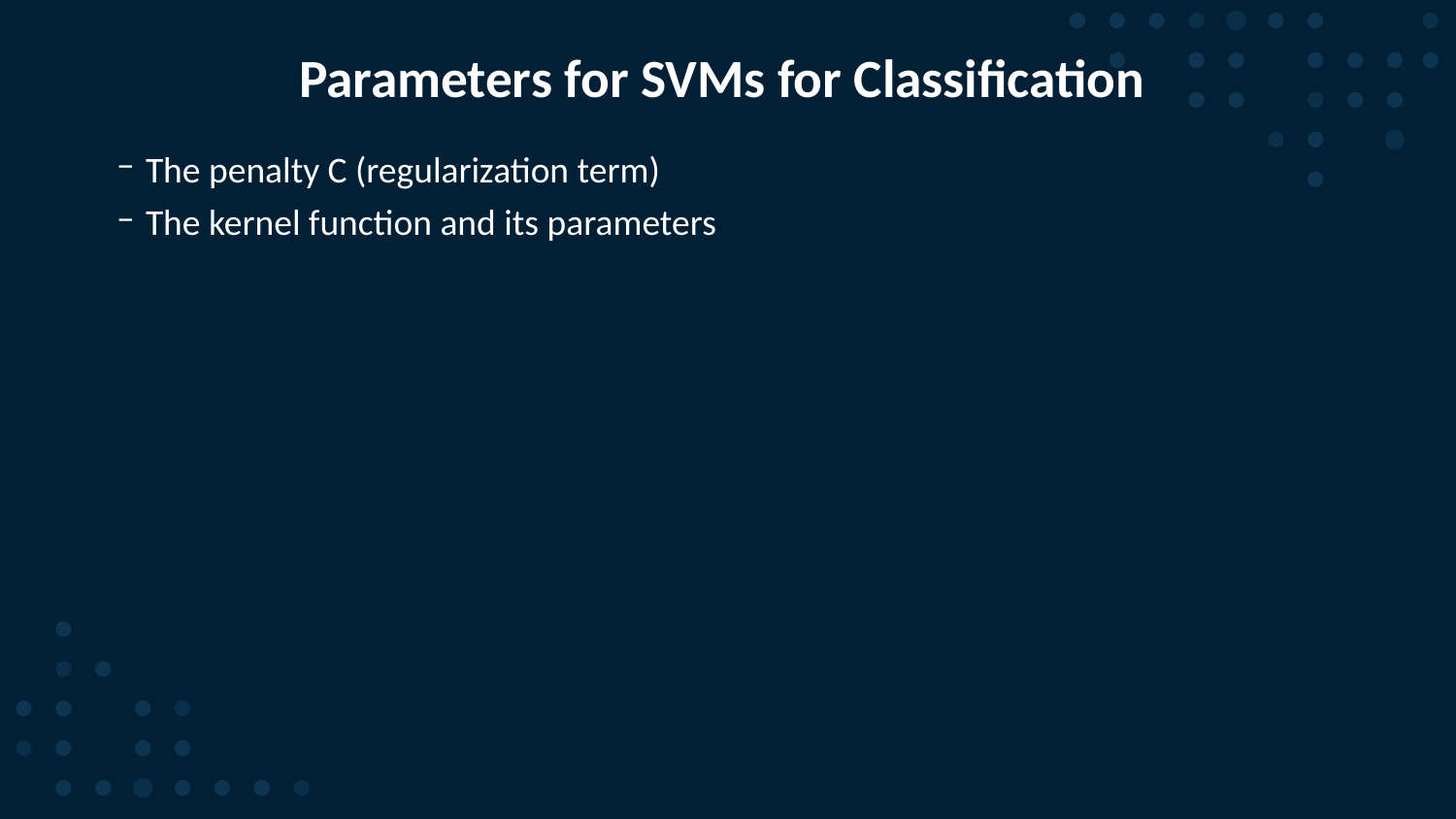

# Parameters for SVMs for Classification
The penalty C (regularization term)
The kernel function and its parameters